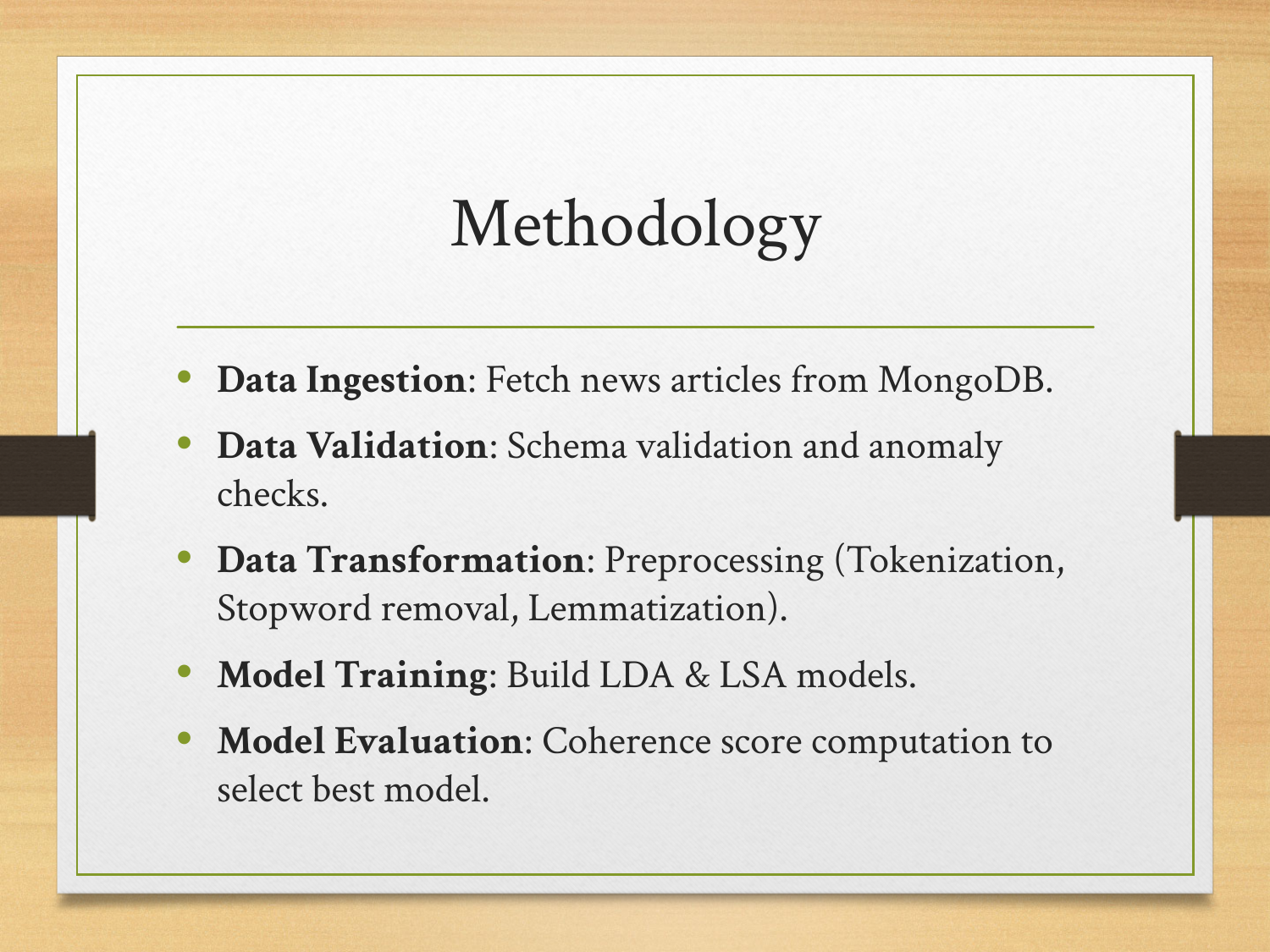

# Methodology
Data Ingestion: Fetch news articles from MongoDB.
Data Validation: Schema validation and anomaly checks.
Data Transformation: Preprocessing (Tokenization, Stopword removal, Lemmatization).
Model Training: Build LDA & LSA models.
Model Evaluation: Coherence score computation to select best model.